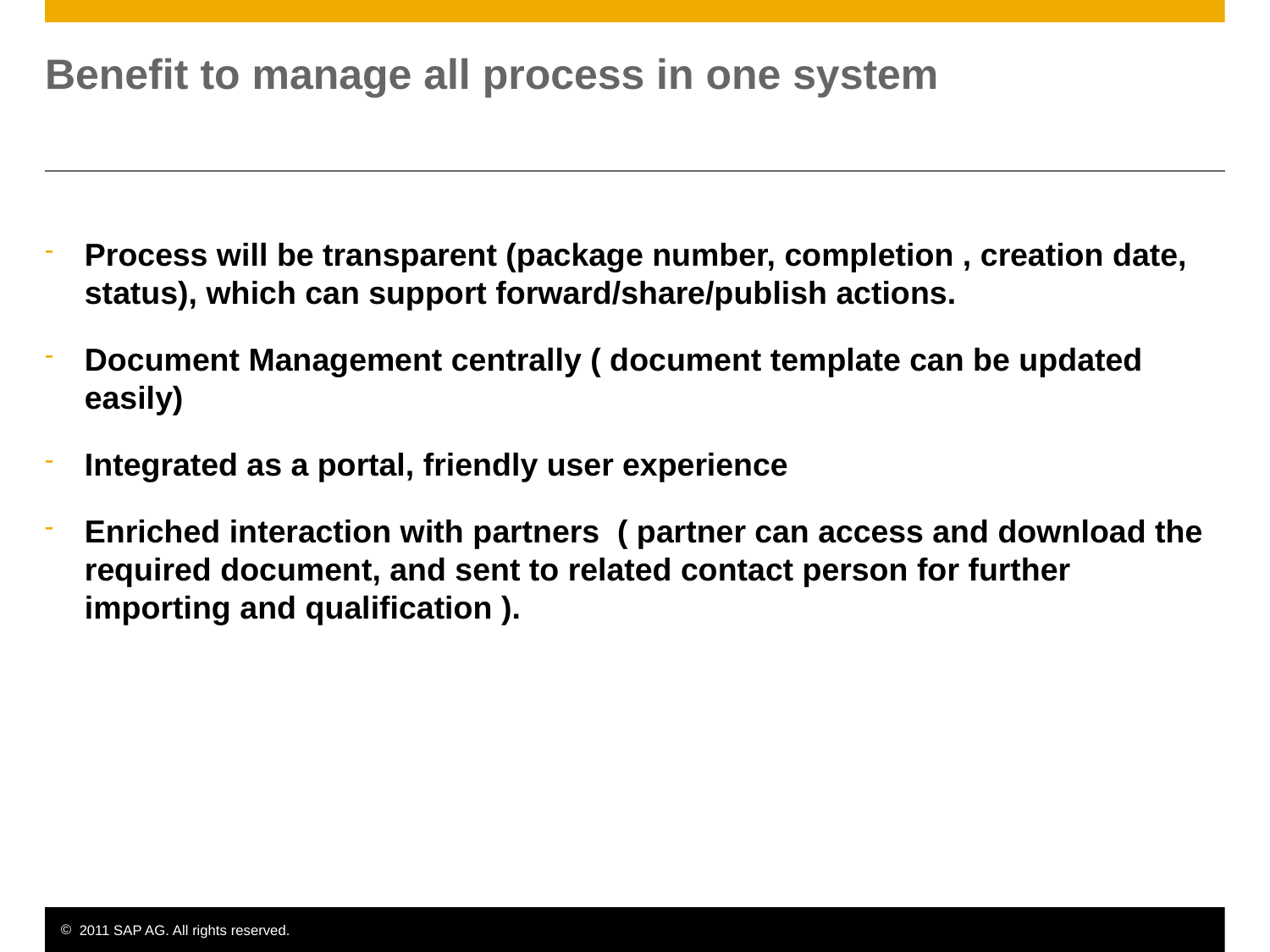

# Benefit to manage all process in one system
Process will be transparent (package number, completion , creation date, status), which can support forward/share/publish actions.
Document Management centrally ( document template can be updated easily)
Integrated as a portal, friendly user experience
Enriched interaction with partners  ( partner can access and download the required document, and sent to related contact person for further importing and qualification ).